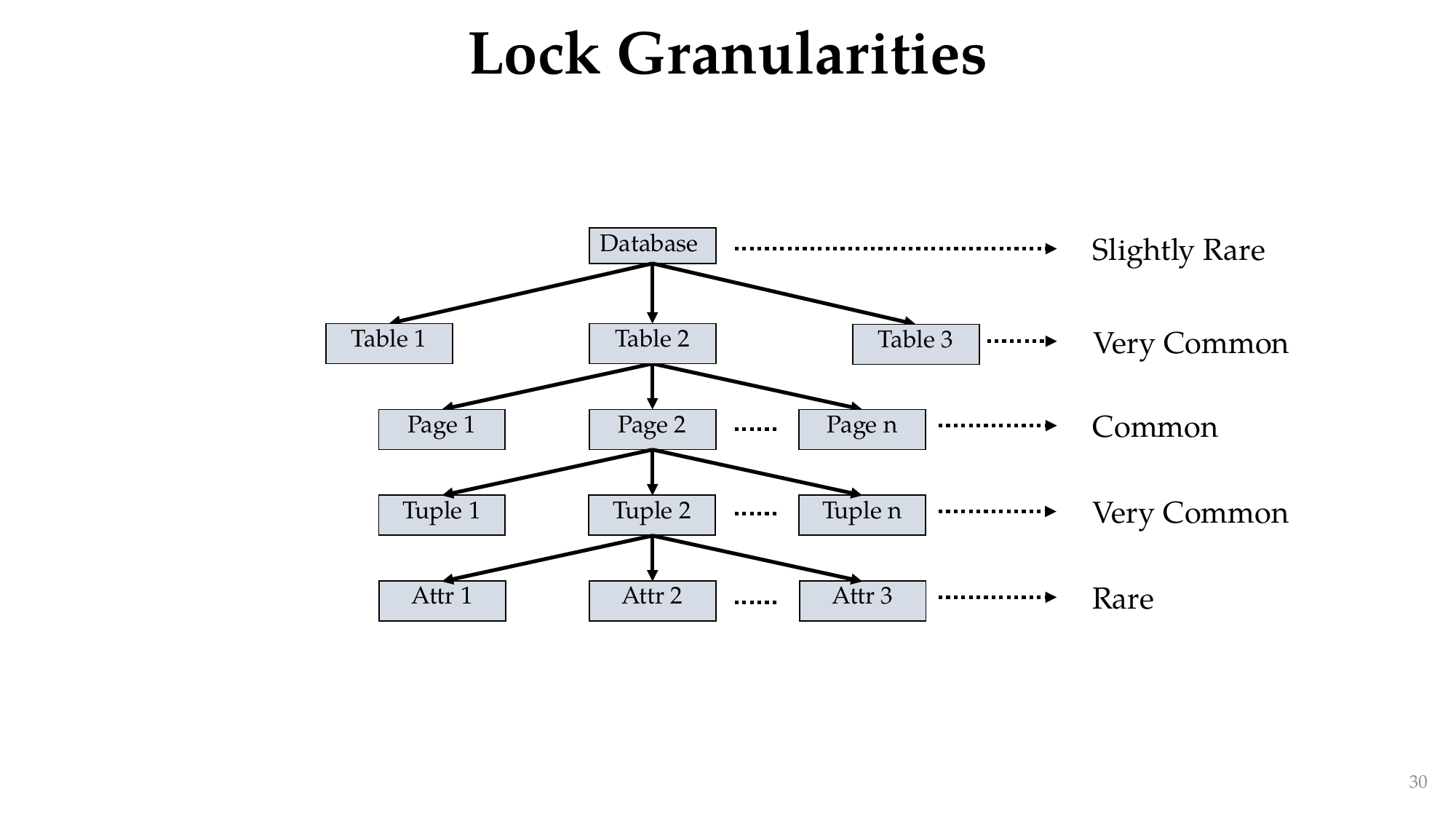

# Lock Granularities
Slightly Rare
| Database |
| --- |
Very Common
| Table 1 |
| --- |
| Table 2 |
| --- |
| Table 3 |
| --- |
Common
| Page 1 |
| --- |
| Page 2 |
| --- |
| Page n |
| --- |
Very Common
| Tuple 1 |
| --- |
| Tuple 2 |
| --- |
| Tuple n |
| --- |
Rare
| Attr 1 |
| --- |
| Attr 2 |
| --- |
| Attr 3 |
| --- |
30